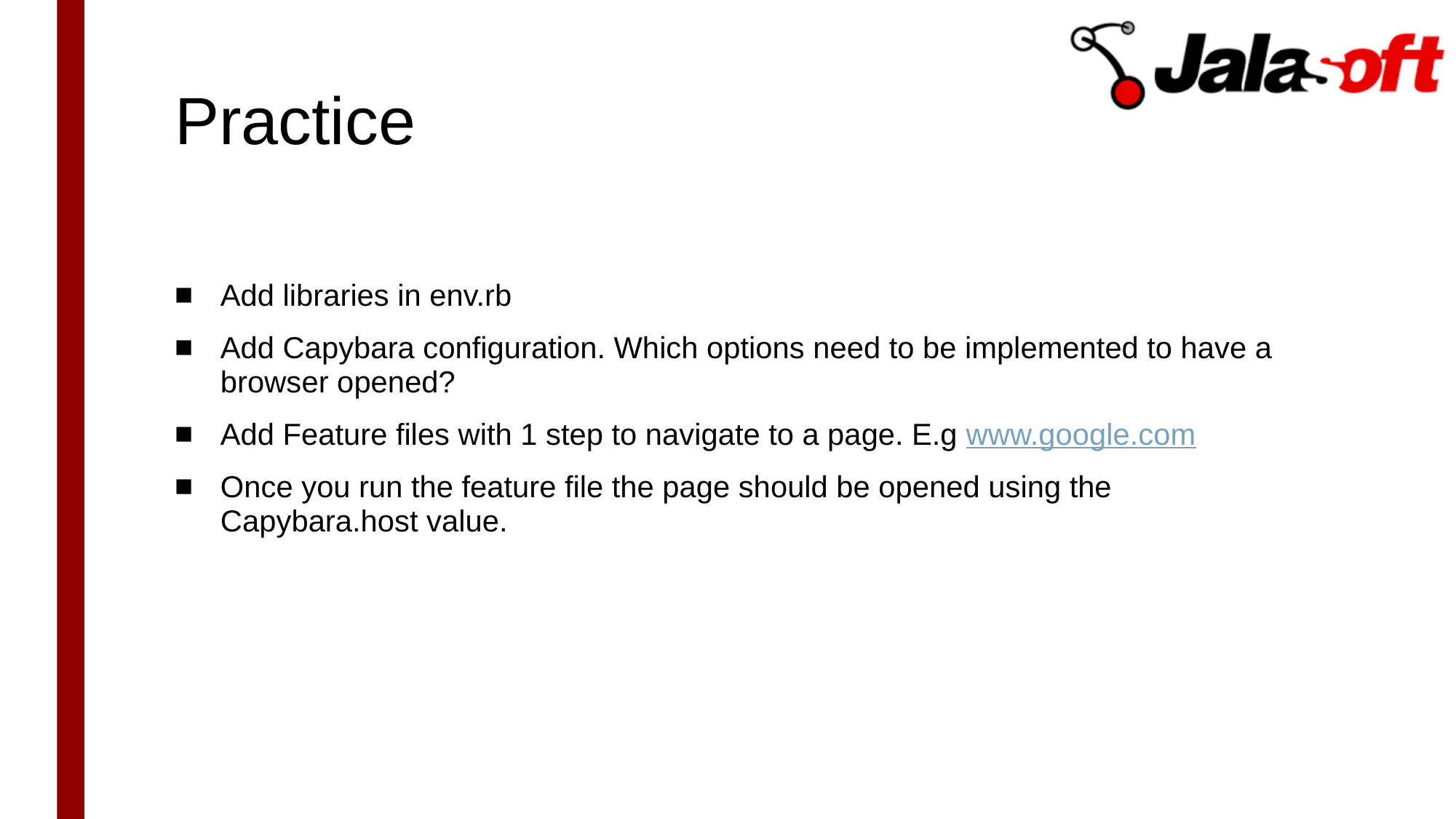

# Practice
Add libraries in env.rb
Add Capybara configuration. Which options need to be implemented to have a browser opened?
Add Feature files with 1 step to navigate to a page. E.g www.google.com
Once you run the feature file the page should be opened using the Capybara.host value.